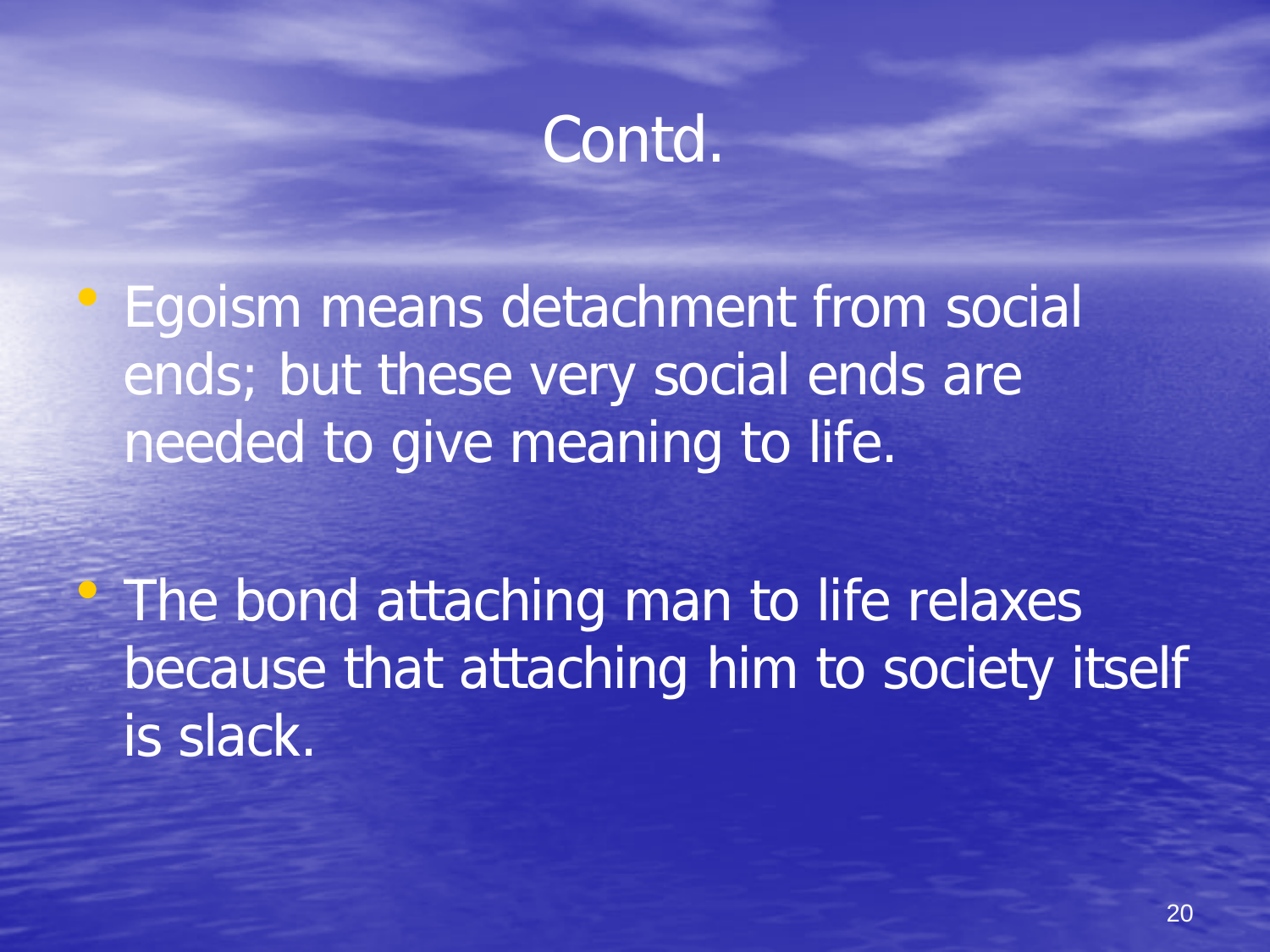

# Contd.
Egoism means detachment from social ends; but these very social ends are needed to give meaning to life.

The bond attaching man to life relaxes because that attaching him to society itself is slack.

20